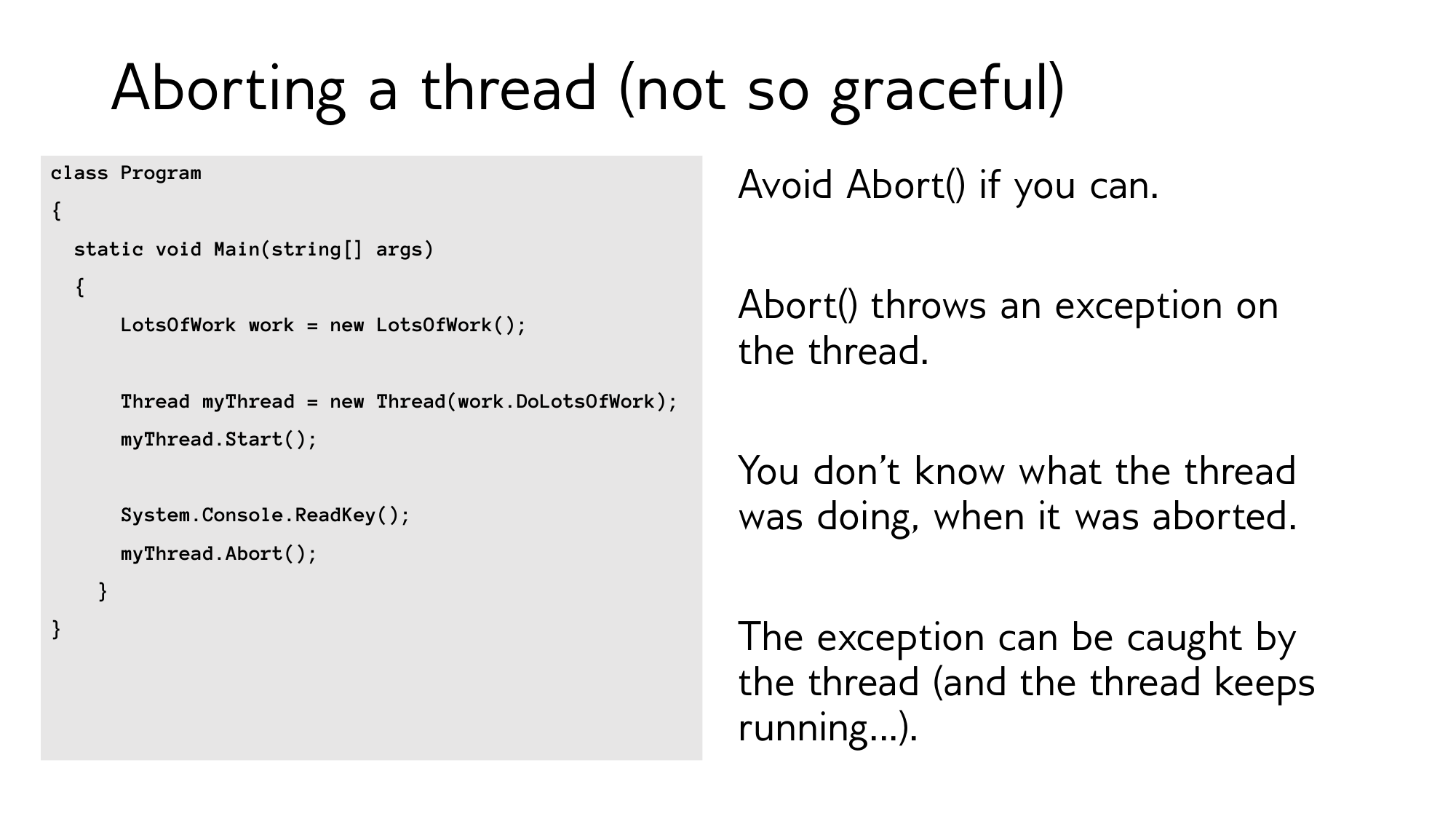

# Aborting a thread (not so graceful)
class Program
{
  static void Main(string[] args)
  {
      LotsOfWork work = new LotsOfWork();

      Thread myThread = new Thread(work.DoLotsOfWork);
      myThread.Start();

      System.Console.ReadKey();
      myThread.Abort();
    }
}
Avoid Abort() if you can.

Abort() throws an exception on the thread.

You don’t know what the thread was doing, when it was aborted.

The exception can be caught by the thread (and the thread keeps running...).